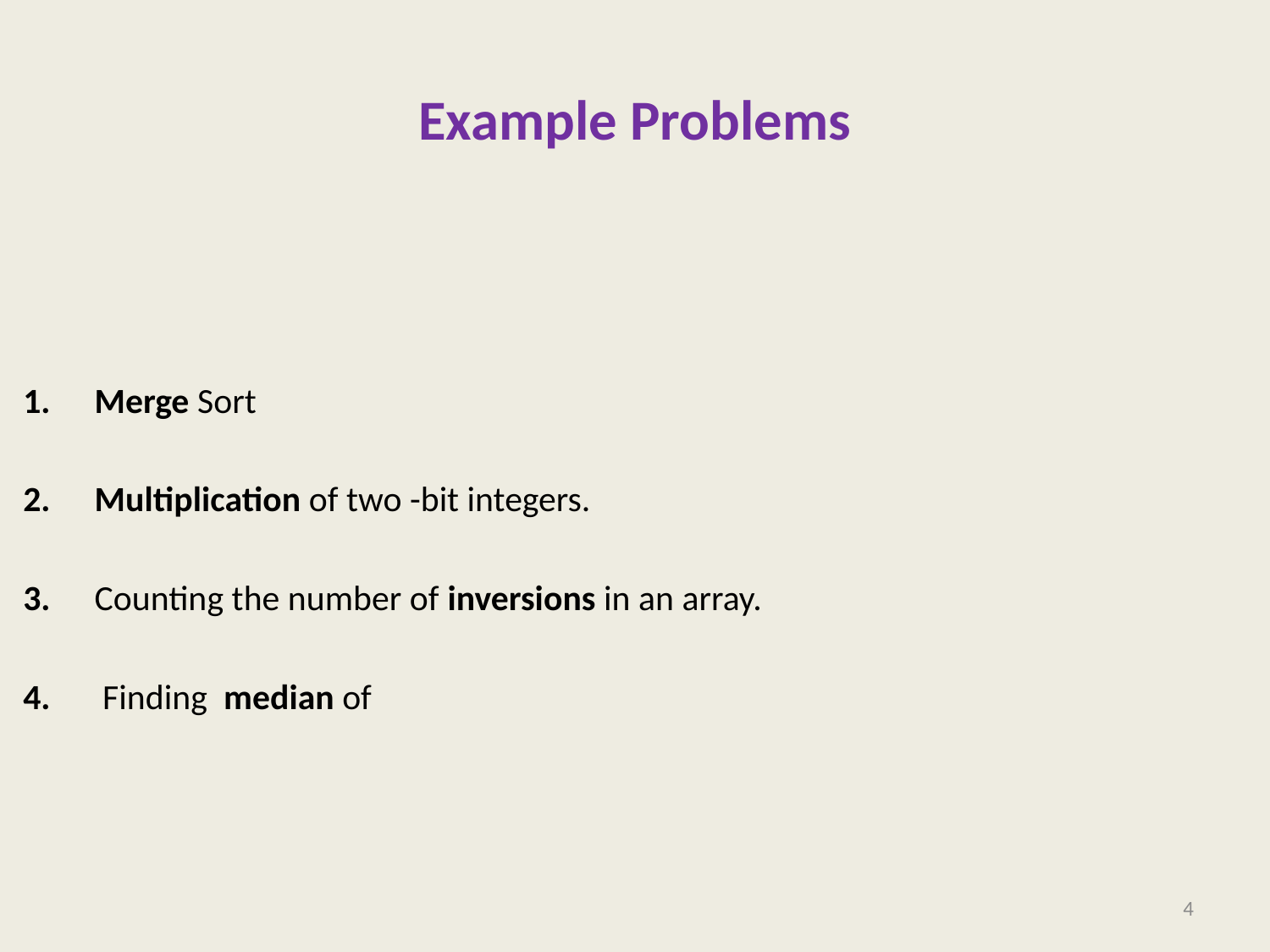

Example Problems

 Merge Sort

 Multiplication of two -bit integers.

 Counting the number of inversions in an array.

  Finding  median of
4